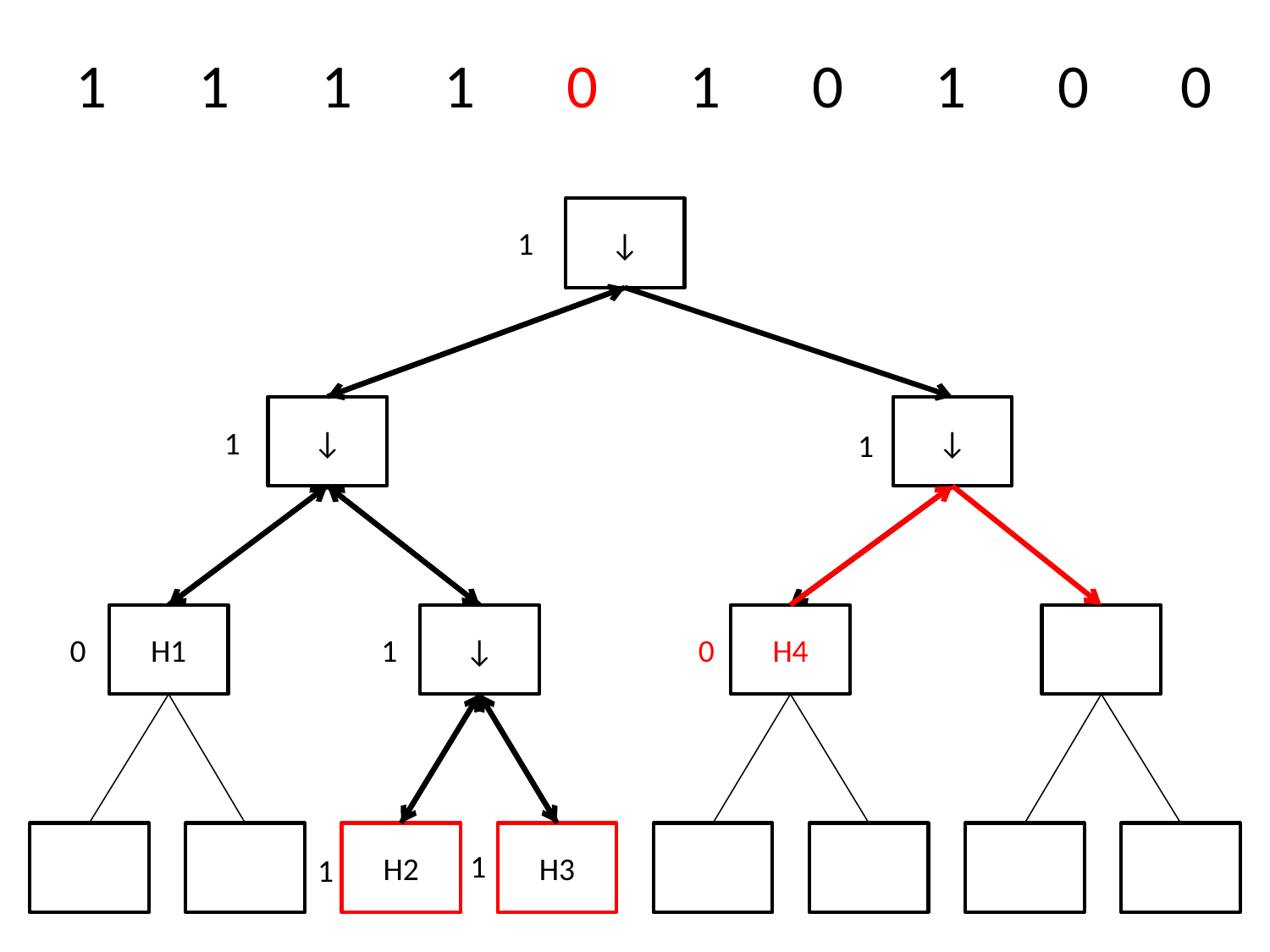

1　1　0　1　1　1　1　0　1　0　1　0　0　0　0　0
↓
1
↓
↓
1
1
H1
↓
H4

0
1
0

H2
H3

1
1